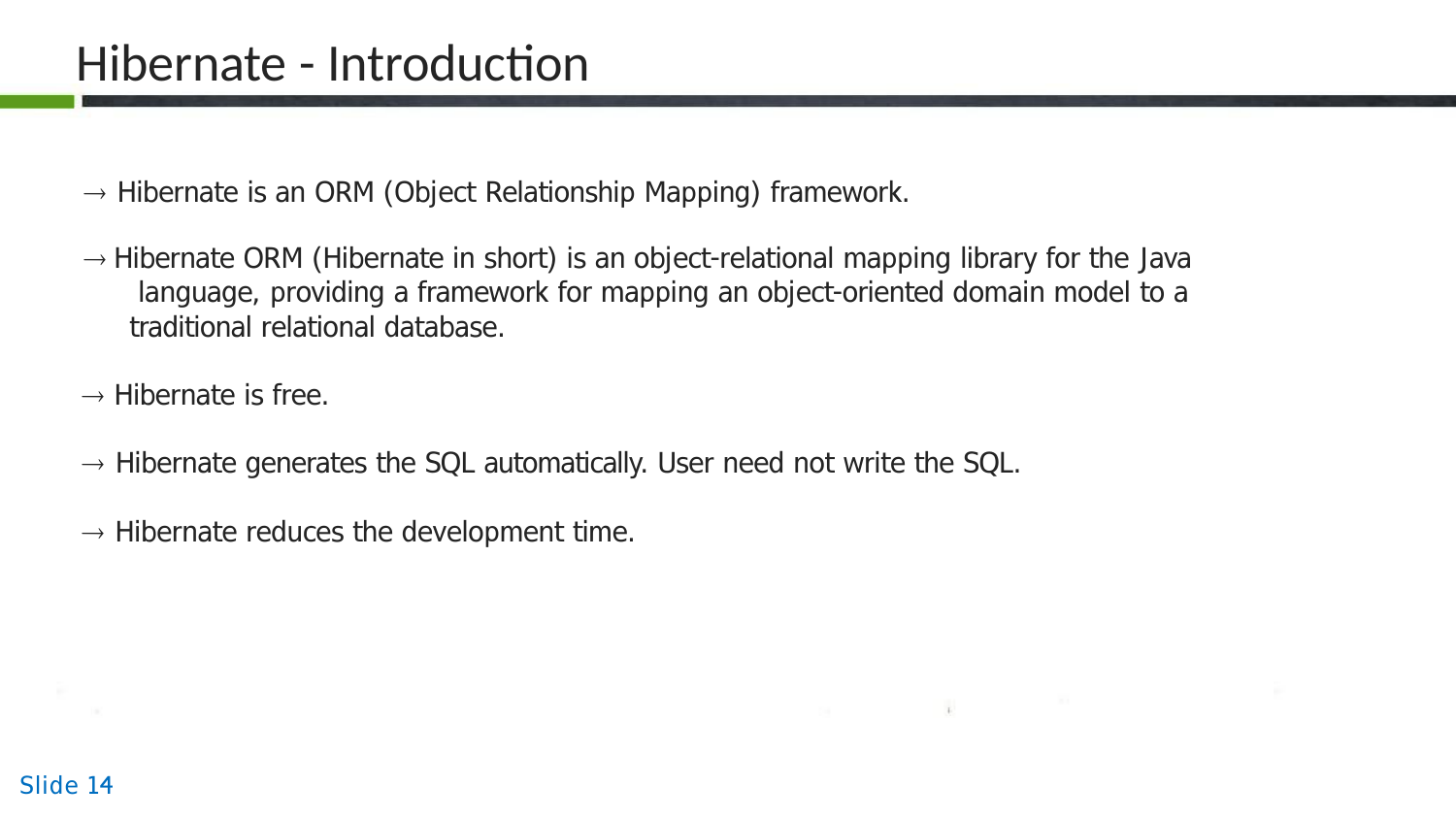

# Hibernate - Introduction

→ Hibernate is an ORM (Object Relationship Mapping) framework.

→ Hibernate ORM (Hibernate in short) is an object-relational mapping library for the Java  language, providing a framework for mapping an object-oriented domain model to a  traditional relational database.

→ Hibernate is free.

→ Hibernate generates the SQL automatically. User need not write the SQL.

→ Hibernate reduces the development time.
Slide 14